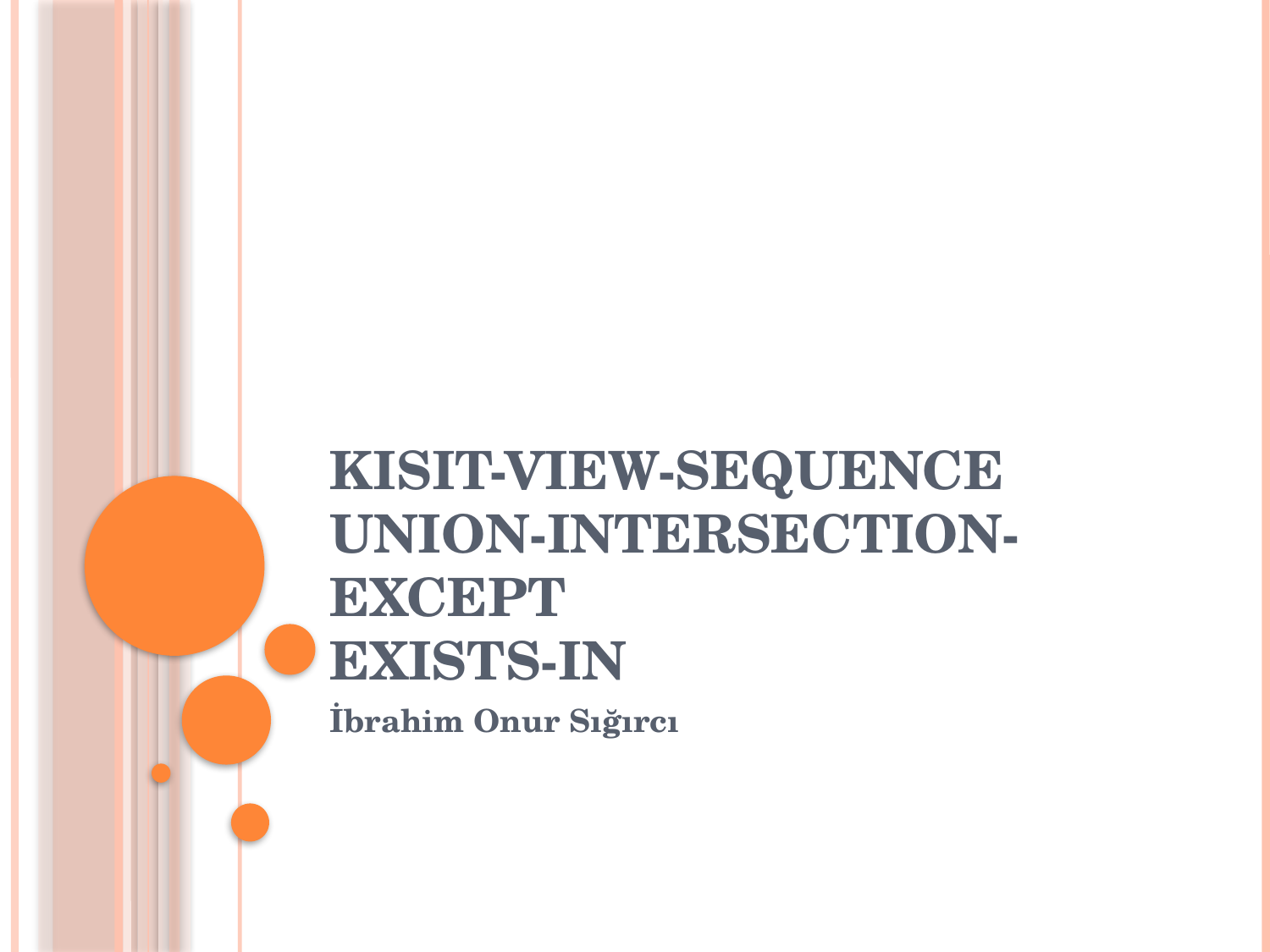

# Kısıt-Vıew-Sequence Unıon-Intersectıon-Except Exısts-In
İbrahim Onur Sığırcı